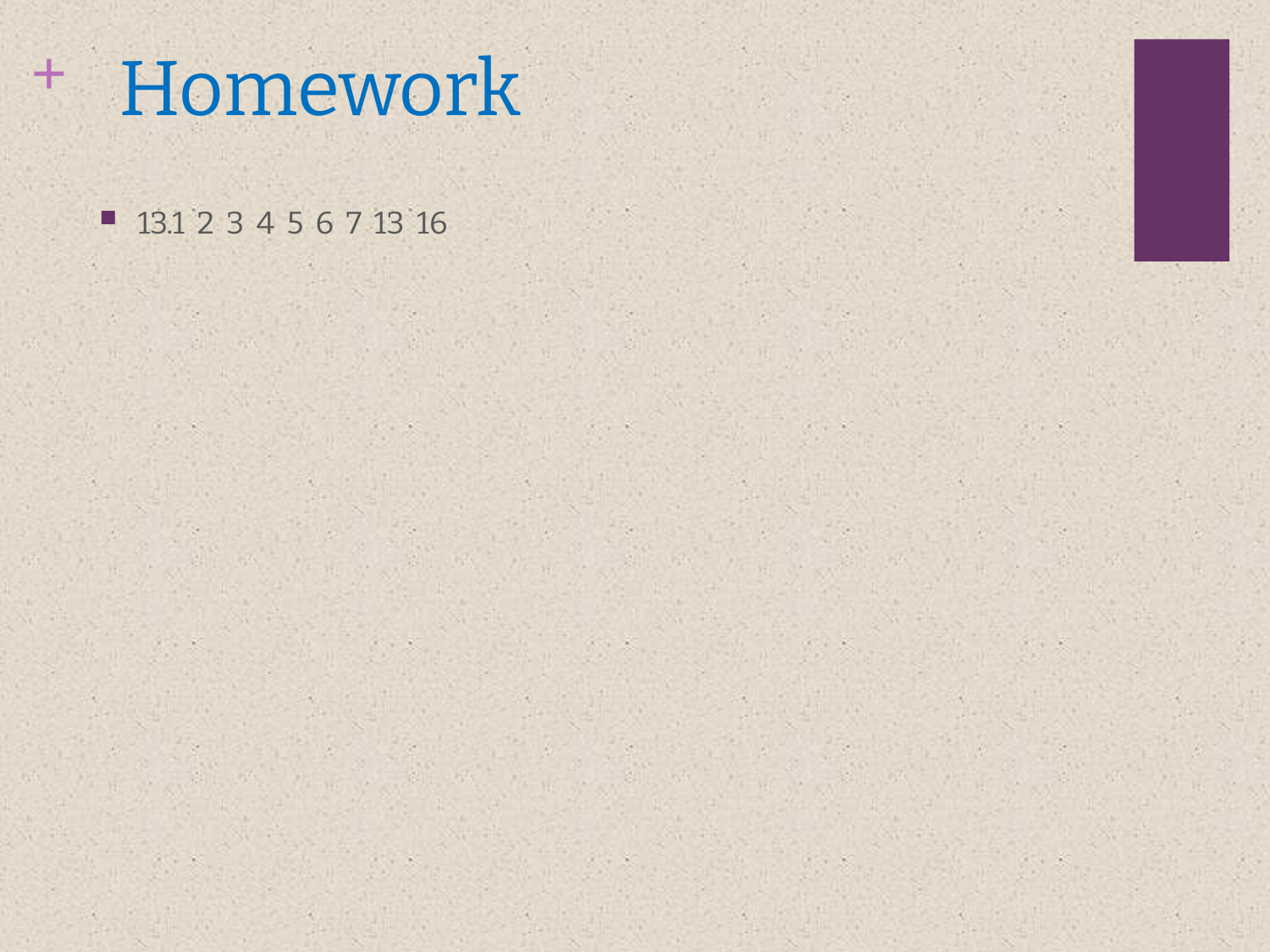

# Homework
 13.1  2  3  4  5  6  7  13  16